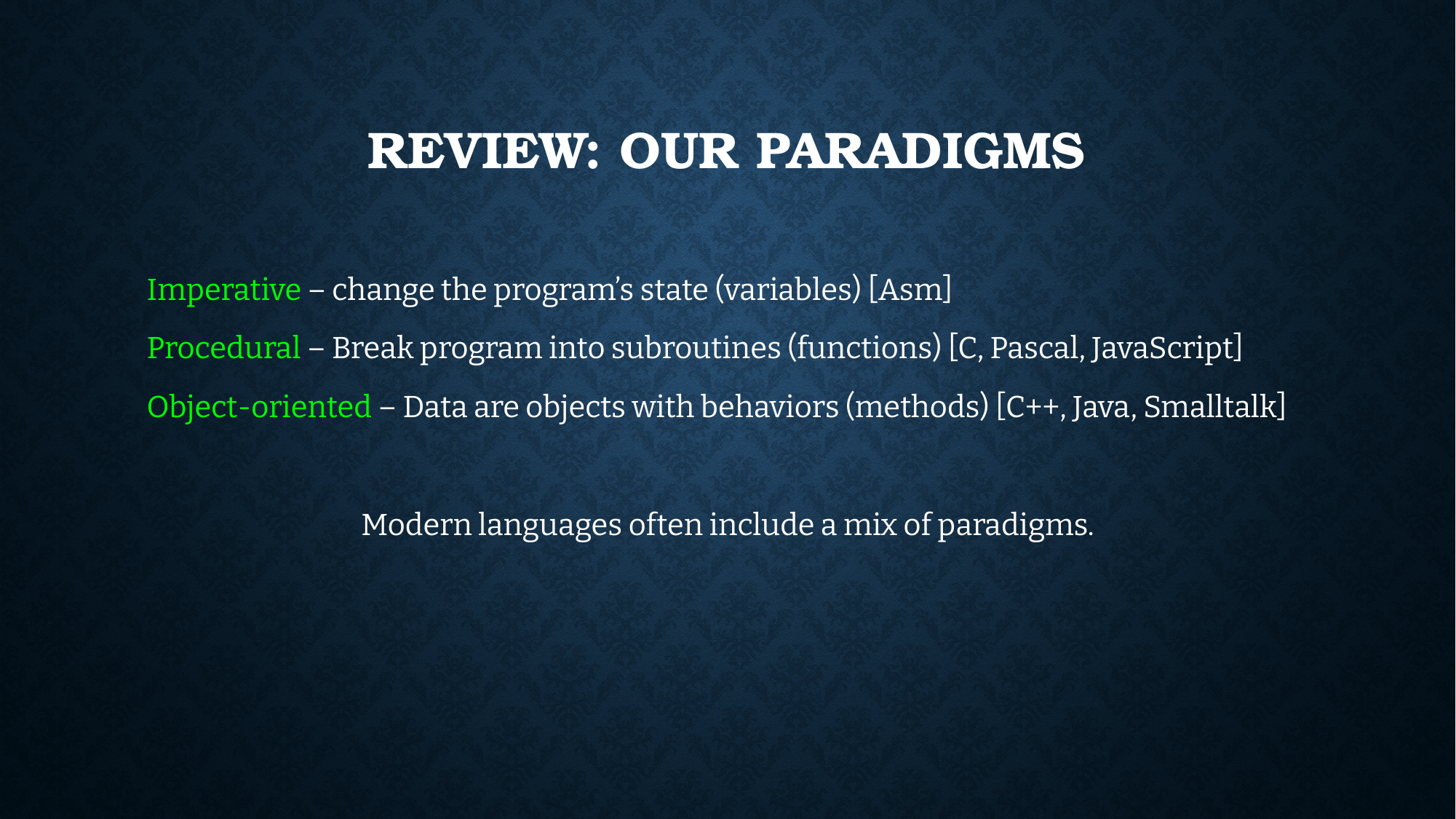

# Review: Our Paradigms
Imperative – change the program’s state (variables) [Asm]
Procedural – Break program into subroutines (functions) [C, Pascal, JavaScript]
Object-oriented – Data are objects with behaviors (methods) [C++, Java, Smalltalk]

Modern languages often include a mix of paradigms.